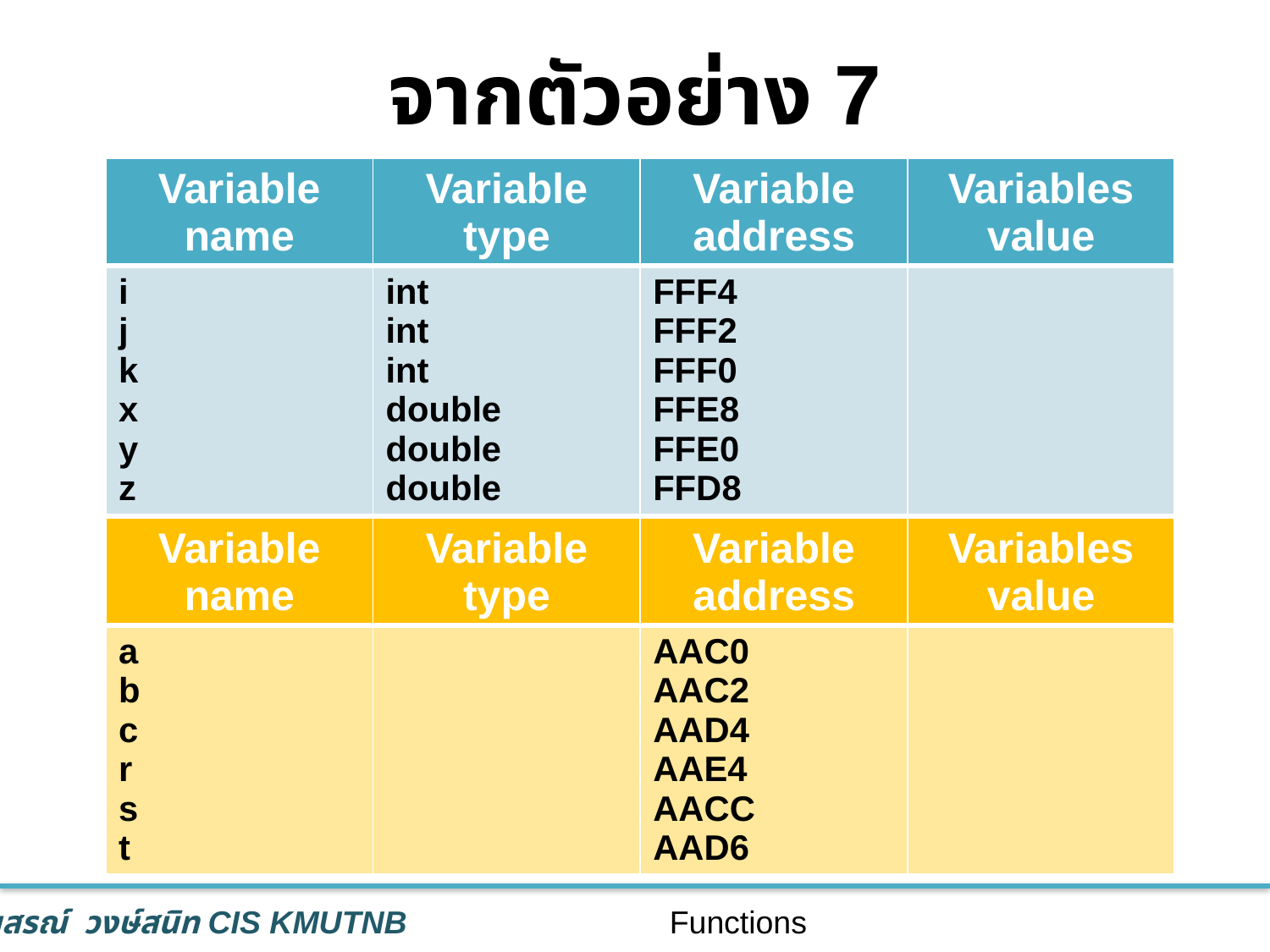

# จากตัวอย่าง 7
| Variable name | Variable type | Variable address | Variables value |
| --- | --- | --- | --- |
| i j k x y z | int int int double double double | FFF4 FFF2 FFF0 FFE8 FFE0 FFD8 |  |
| Variable name | Variable type | Variable address | Variables value |
| --- | --- | --- | --- |
| a b c r s t |  | AAC0 AAC2 AAD4 AAE4 AACC AAD6 |  |
43
Functions